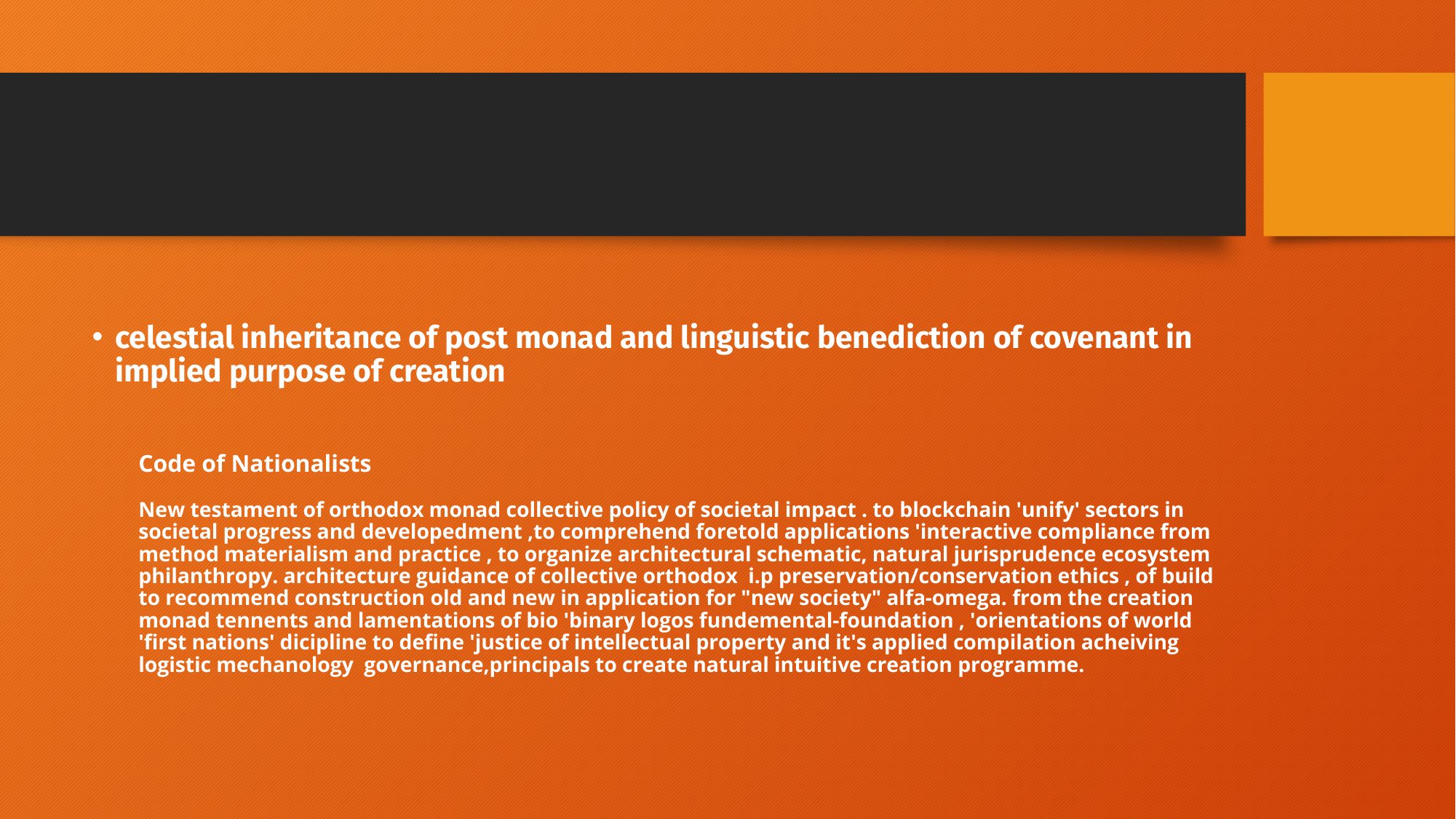

#

celestial inheritance of post monad and linguistic benediction of covenant in implied purpose of creation

Code of Nationalists

New testament of orthodox monad collective policy of societal impact . to blockchain 'unify' sectors in societal progress and developedment ,to comprehend foretold applications 'interactive compliance from method materialism and practice , to organize architectural schematic, natural jurisprudence ecosystem philanthropy. architecture guidance of collective orthodox  i.p preservation/conservation ethics , of build to recommend construction old and new in application for "new society" alfa-omega. from the creation monad tennents and lamentations of bio 'binary logos fundemental-foundation , 'orientations of world 'first nations' dicipline to define 'justice of intellectual property and it's applied compilation acheiving logistic mechanology  governance,principals to create natural intuitive creation programme.